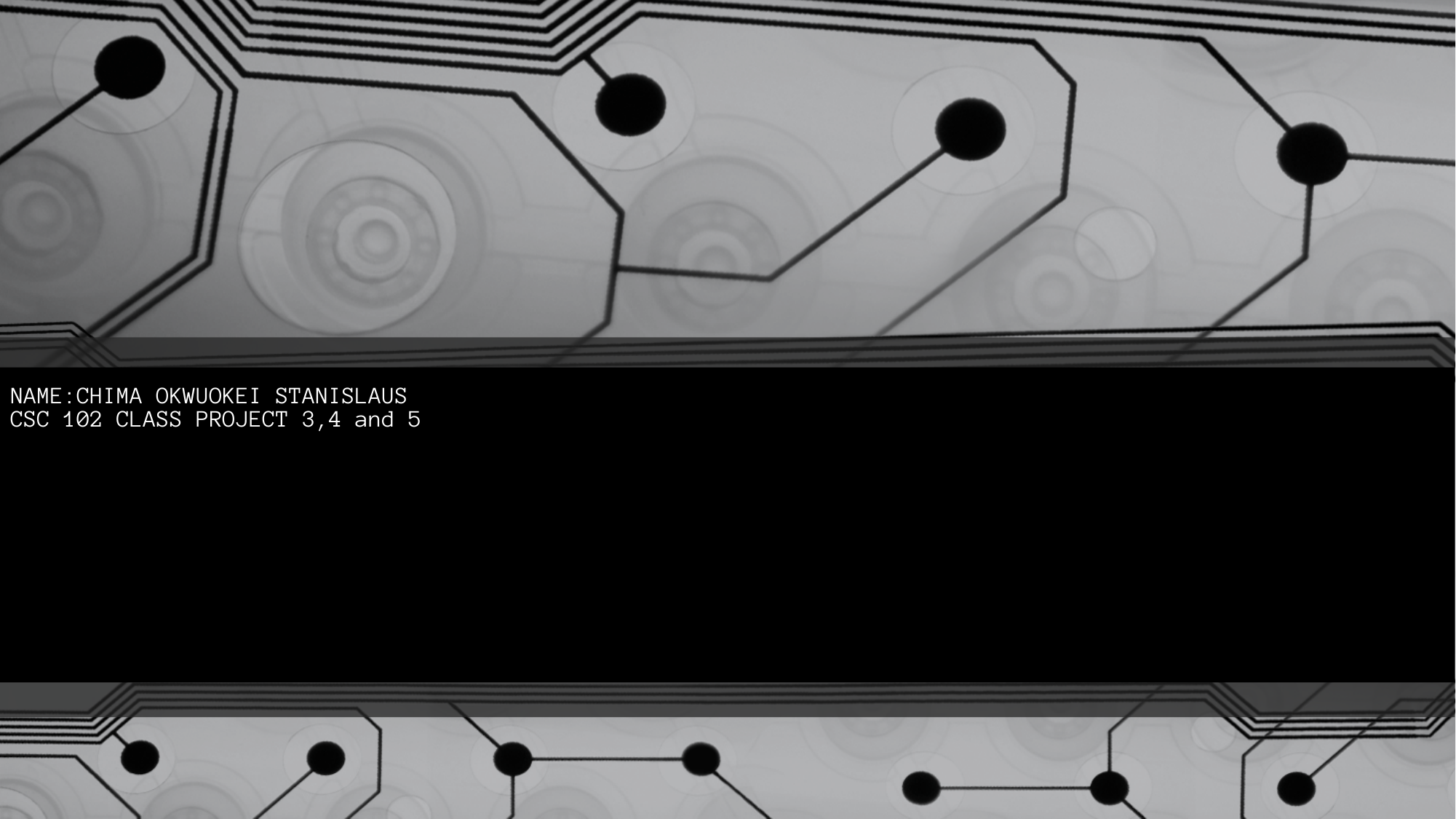

# NAME:CHIMA OKWUOKEI STANISLAUS CSC 102 CLASS PROJECT 3,4 and 5